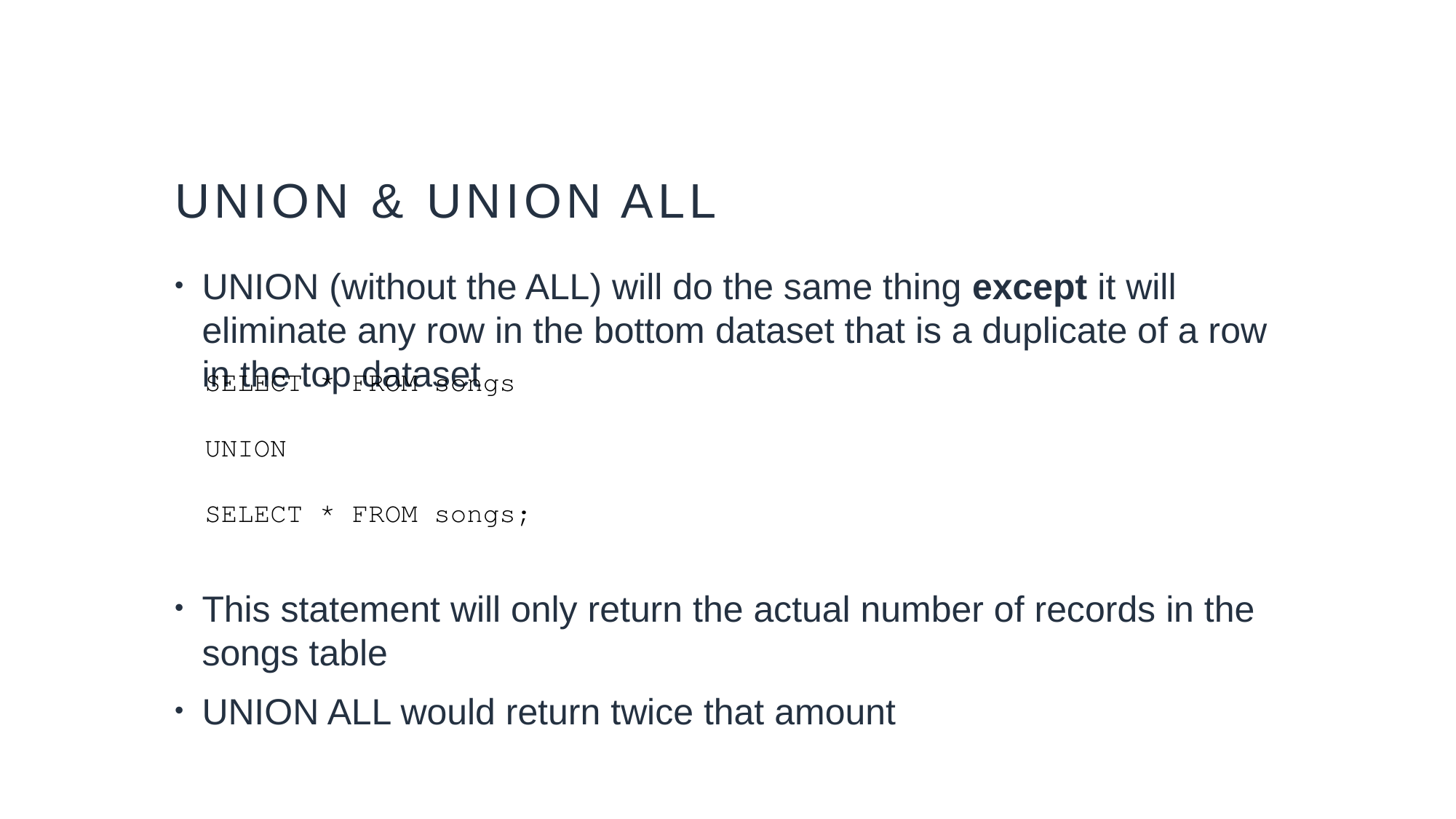

# UNION & UNION ALL
UNION (without the ALL) will do the same thing except it will eliminate any row in the bottom dataset that is a duplicate of a row in the top dataset

This statement will only return the actual number of records in the songs table
UNION ALL would return twice that amount
SELECT * FROM songs

UNION

SELECT * FROM songs;